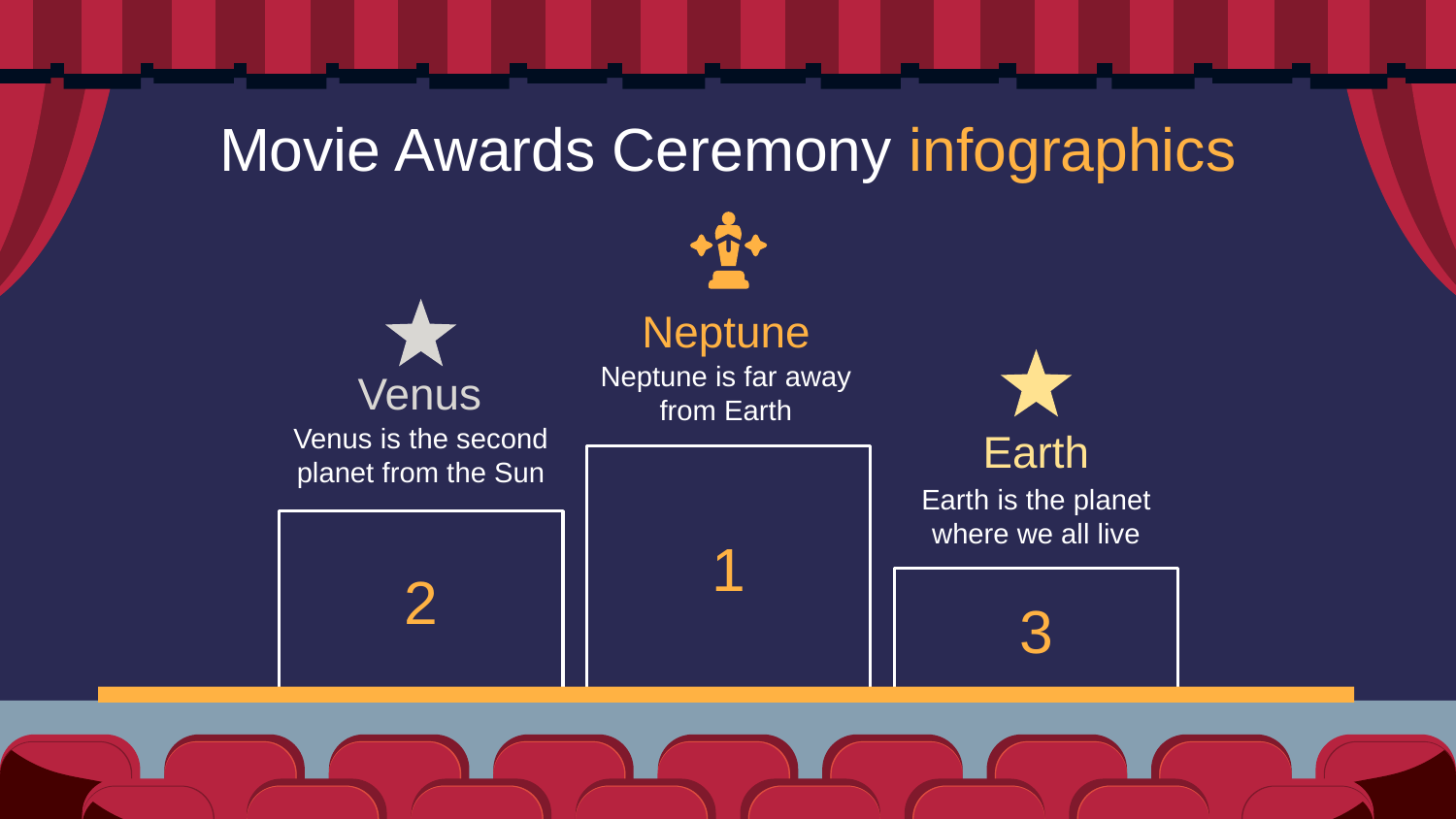

# Movie Awards Ceremony infographics

Neptune
Neptune is far away from Earth

Venus
Venus is the second planet from the Sun

Earth
Earth is the planet where we all live
1
2
3